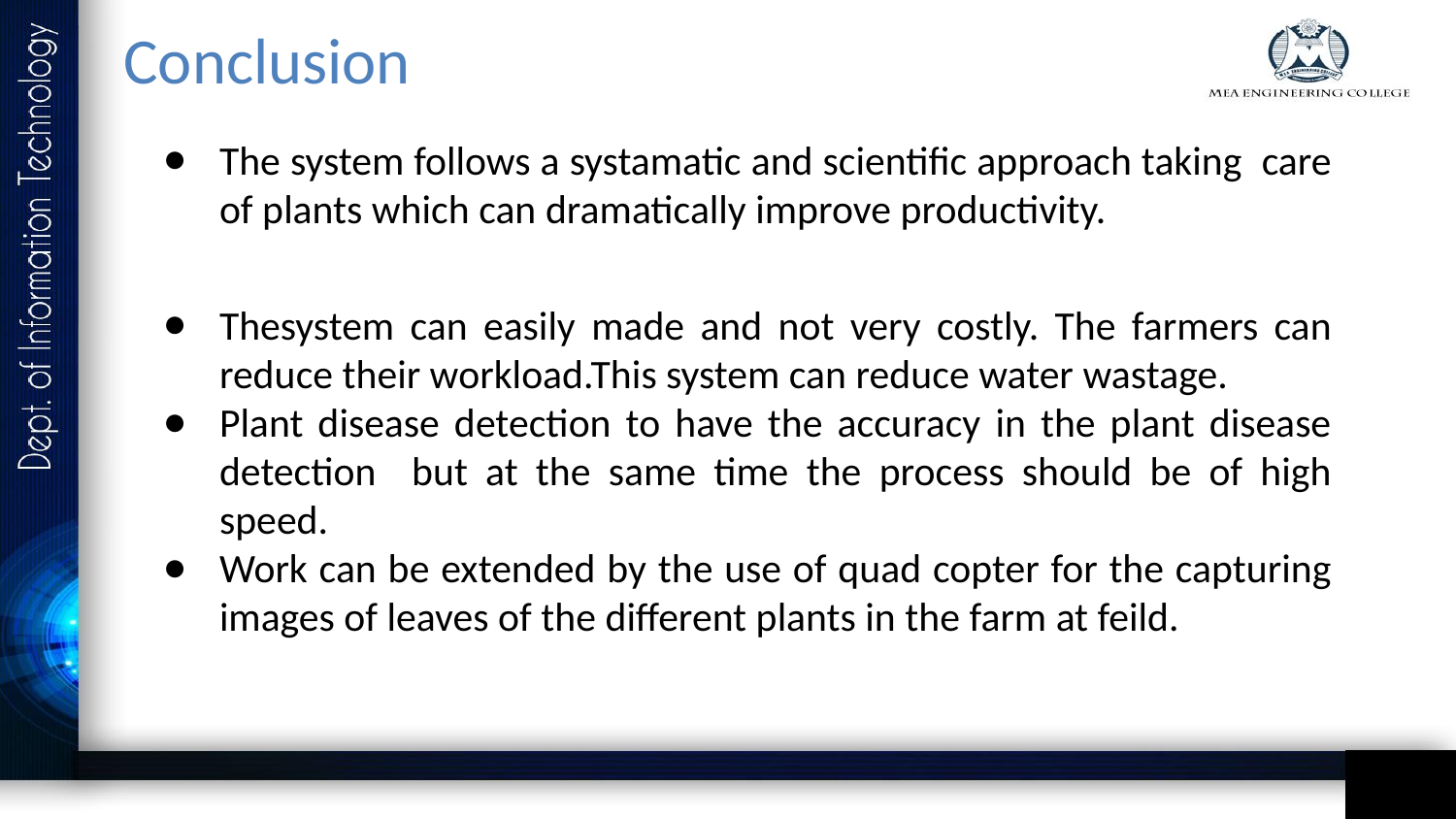

# Conclusion
The system follows a systamatic and scientific approach taking  care of plants which can dramatically improve productivity.

Thesystem can easily made and not very costly. The farmers can reduce their workload.This system can reduce water wastage.
Plant disease detection to have the accuracy in the plant disease detection  but at the same time the process should be of high speed.
Work can be extended by the use of quad copter for the capturing images of leaves of the different plants in the farm at feild.